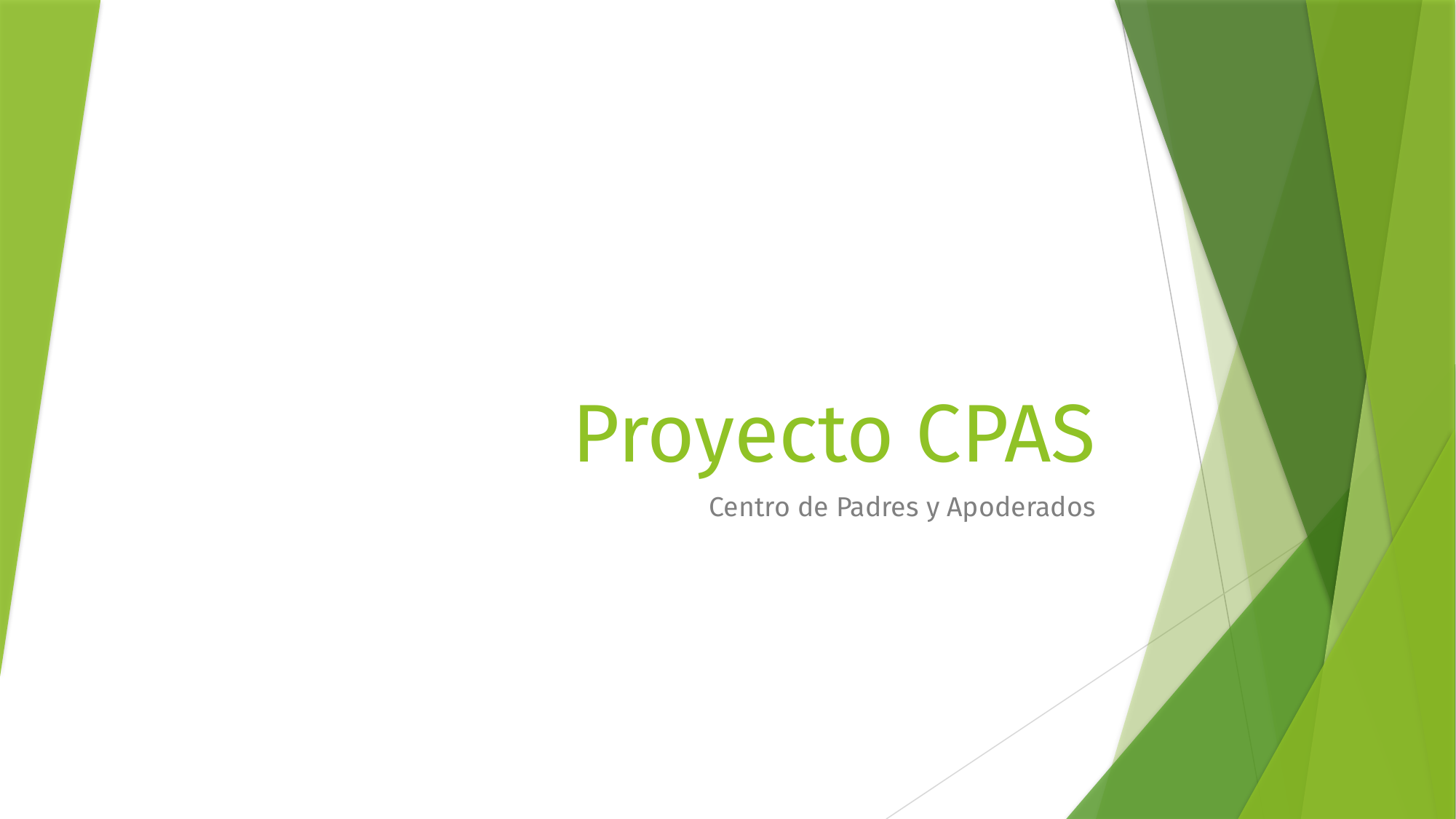

# Proyecto CPAS
Centro de Padres y Apoderados